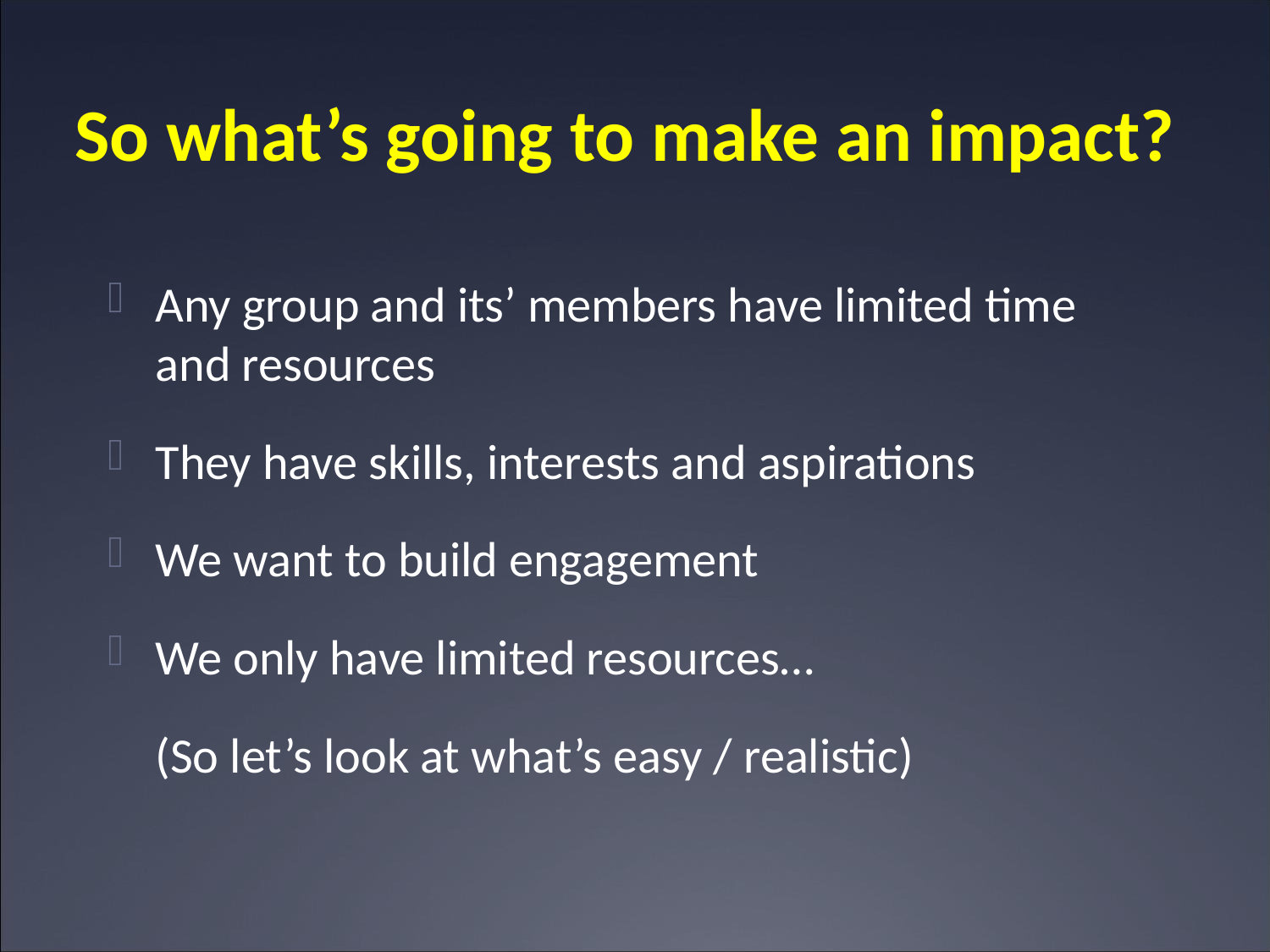

# So what’s going to make an impact?
Any group and its’ members have limited time and resources
They have skills, interests and aspirations
We want to build engagement
We only have limited resources…
	(So let’s look at what’s easy / realistic)